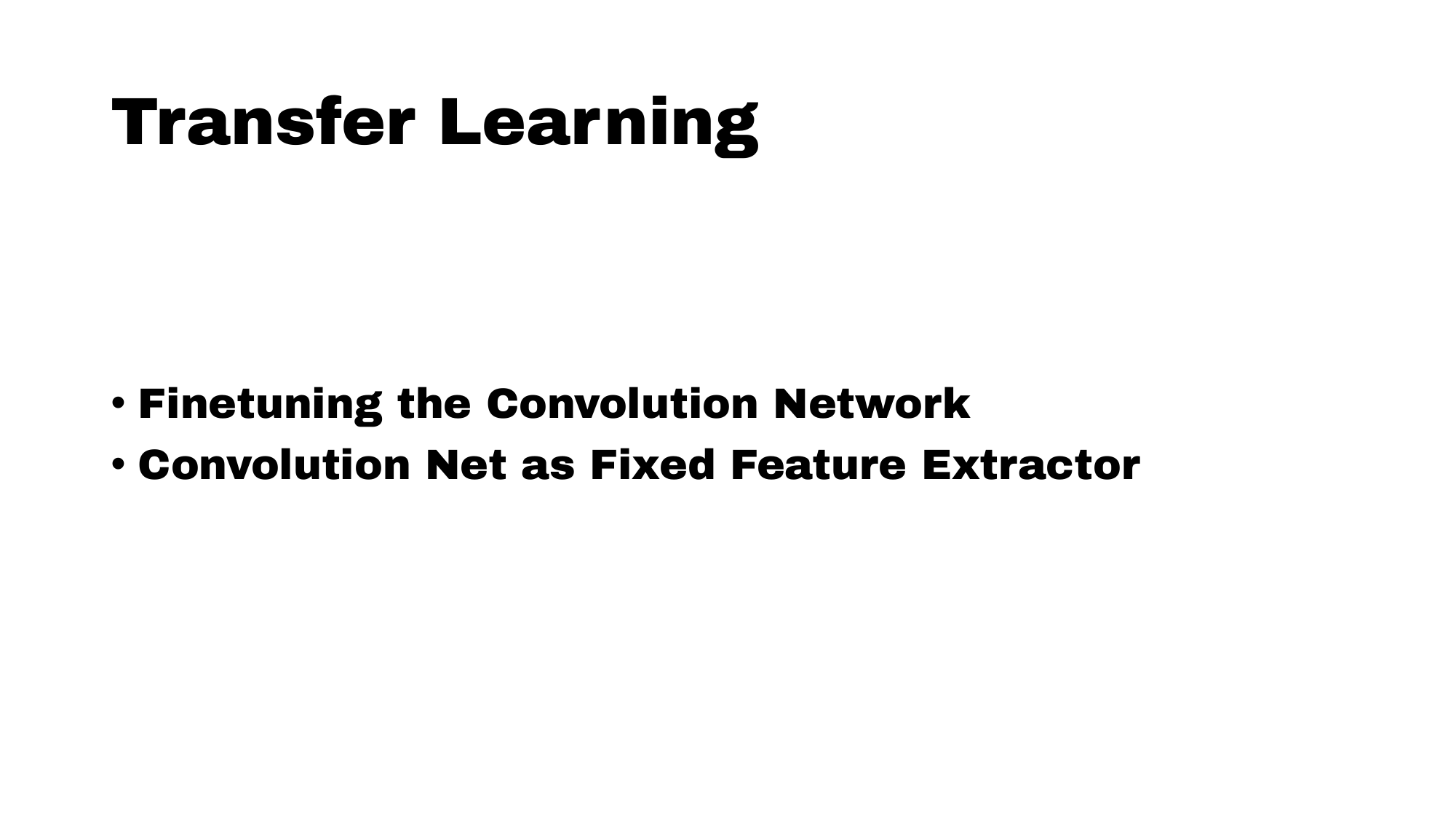

# Transfer Learning
Finetuning the Convolution Network
Convolution Net as Fixed Feature Extractor